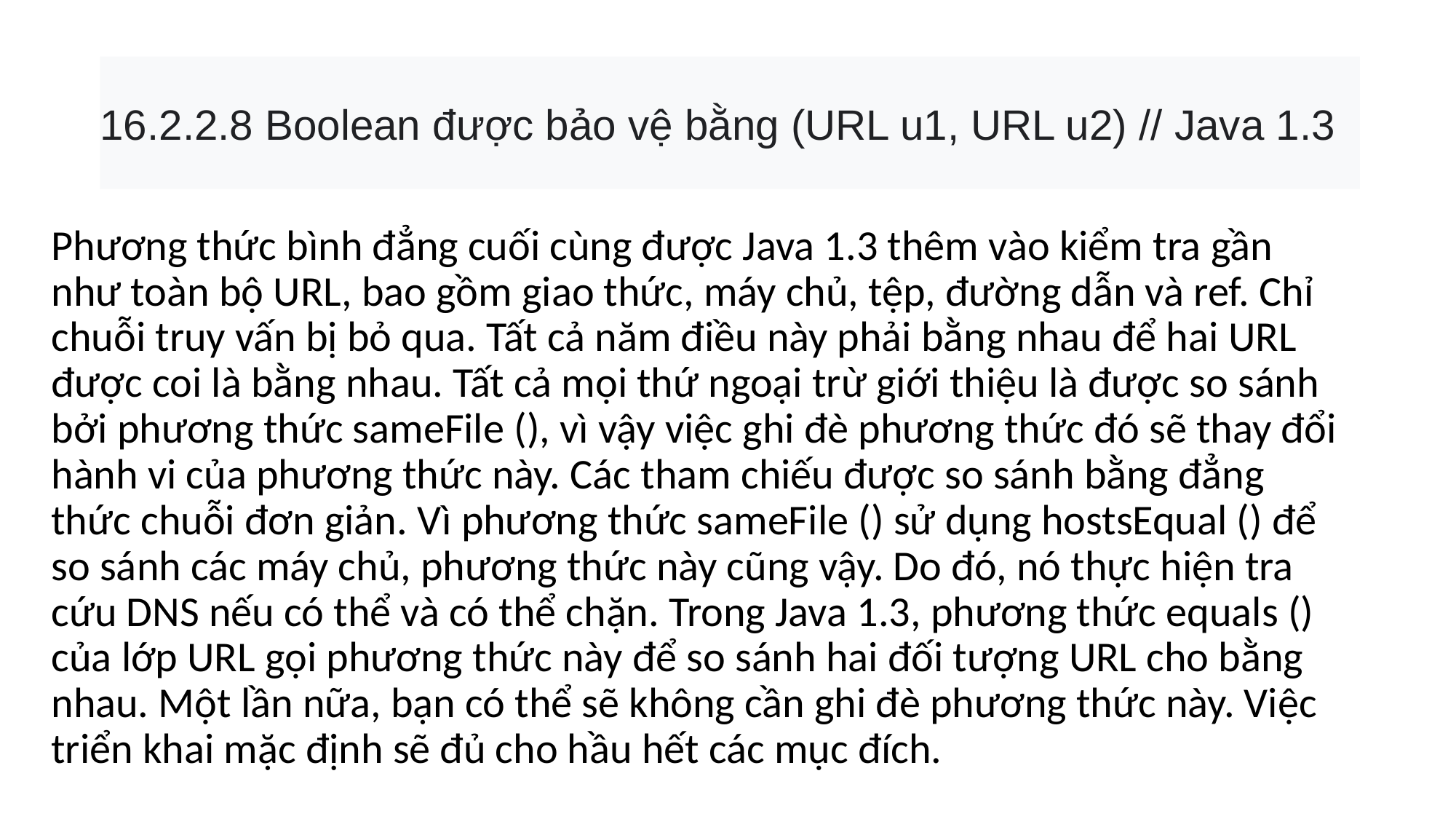

# 16.2.2.8 Boolean được bảo vệ bằng (URL u1, URL u2) // Java 1.3
Phương thức bình đẳng cuối cùng được Java 1.3 thêm vào kiểm tra gần như toàn bộ URL, bao gồm giao thức, máy chủ, tệp, đường dẫn và ref. Chỉ chuỗi truy vấn bị bỏ qua. Tất cả năm điều này phải bằng nhau để hai URL được coi là bằng nhau. Tất cả mọi thứ ngoại trừ giới thiệu là được so sánh bởi phương thức sameFile (), vì vậy việc ghi đè phương thức đó sẽ thay đổi hành vi của phương thức này. Các tham chiếu được so sánh bằng đẳng thức chuỗi đơn giản. Vì phương thức sameFile () sử dụng hostsEqual () để so sánh các máy chủ, phương thức này cũng vậy. Do đó, nó thực hiện tra cứu DNS nếu có thể và có thể chặn. Trong Java 1.3, phương thức equals () của lớp URL gọi phương thức này để so sánh hai đối tượng URL cho bằng nhau. Một lần nữa, bạn có thể sẽ không cần ghi đè phương thức này. Việc triển khai mặc định sẽ đủ cho hầu hết các mục đích.